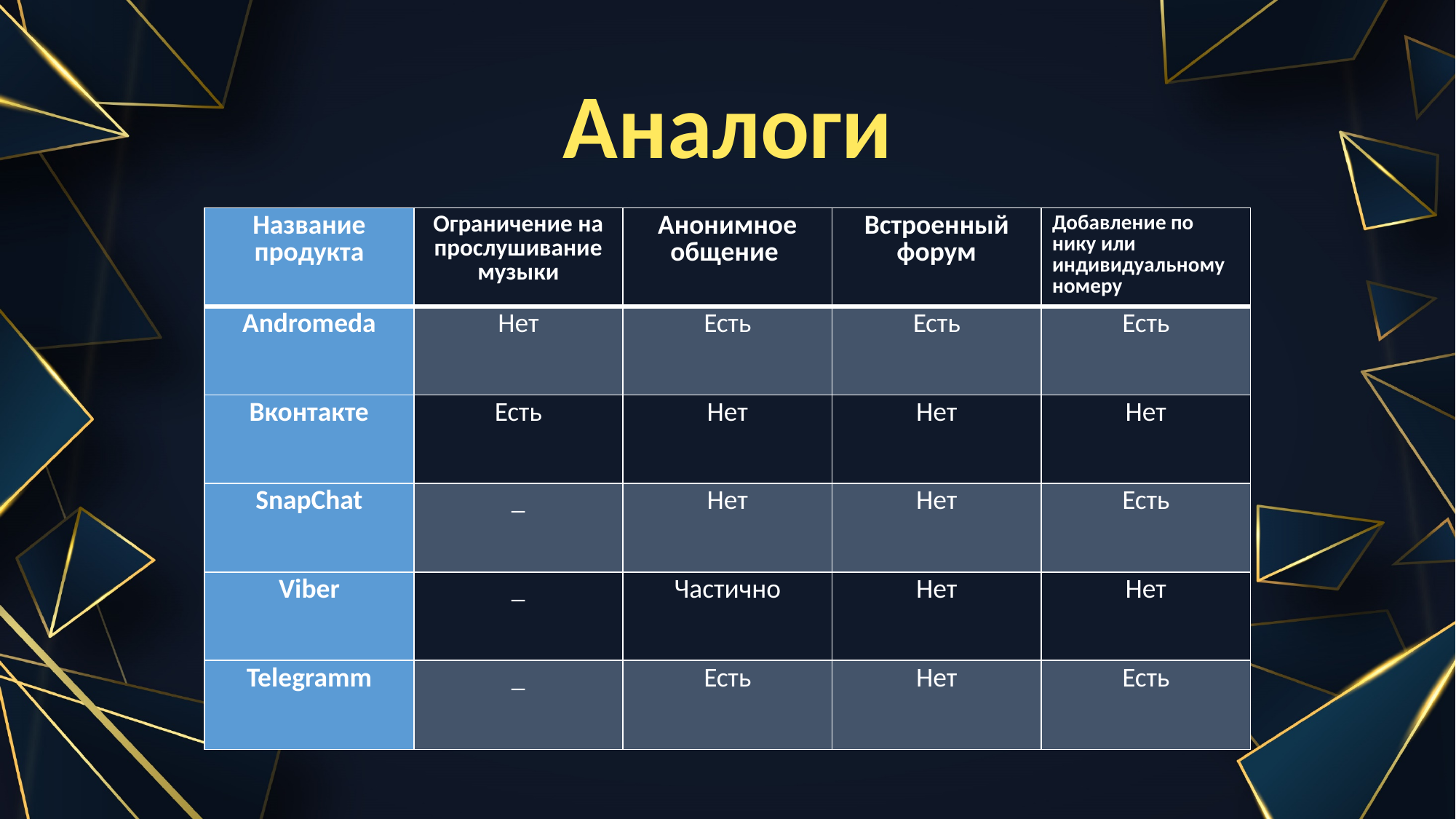

# Аналоги
| Название продукта | Ограничение на прослушивание музыки | Анонимное общение | Встроенный форум | Добавление по нику или индивидуальному номеру |
| --- | --- | --- | --- | --- |
| Andromeda | Нет | Есть | Есть | Есть |
| Вконтакте | Есть | Нет | Нет | Нет |
| SnapChat | \_ | Нет | Нет | Есть |
| Viber | \_ | Частично | Нет | Нет |
| Telegramm | \_ | Есть | Нет | Есть |